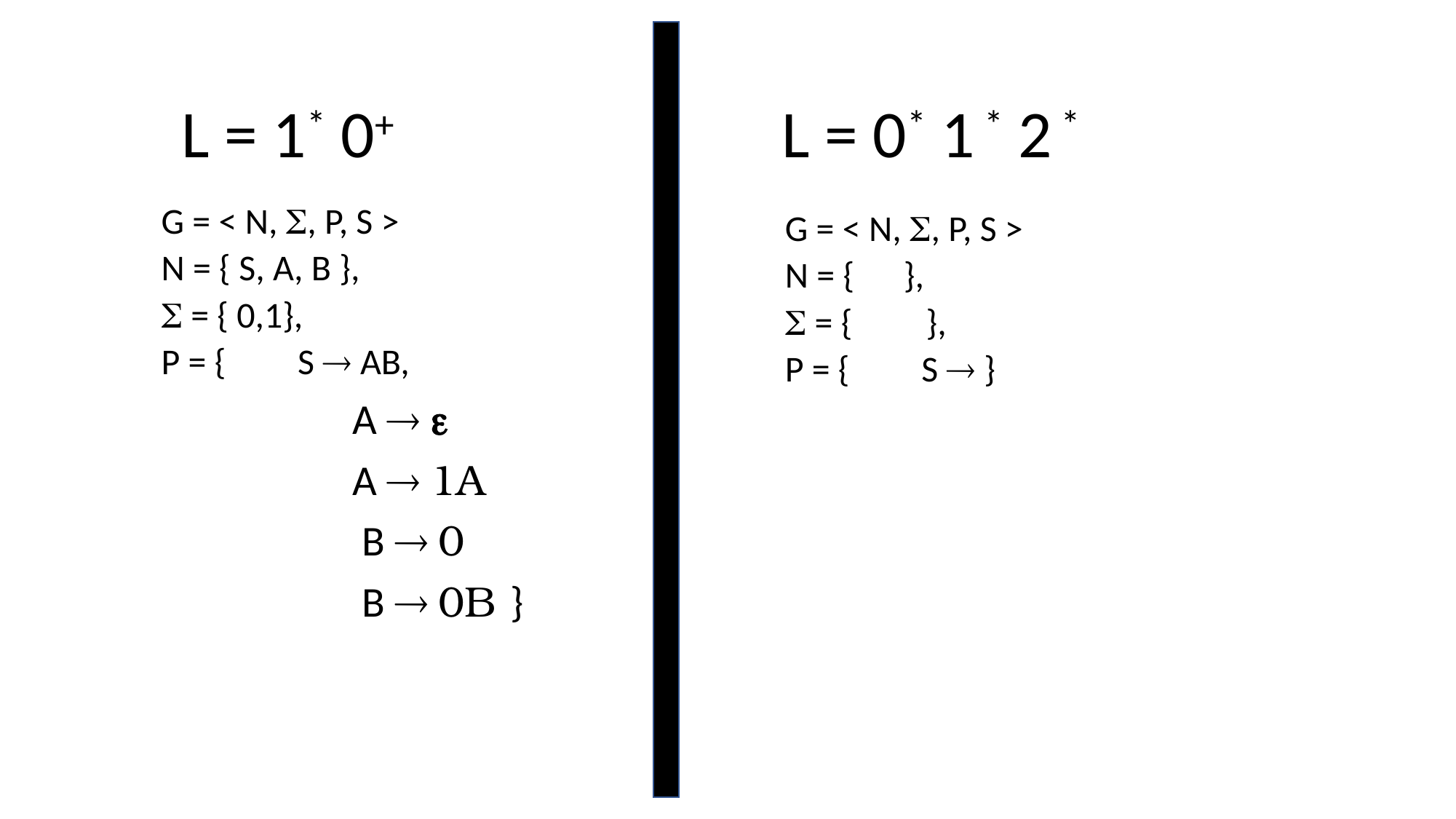

# L = 1* 0+
L = 0* 1 * 2 *
G = < N, Σ, P, S >
N = { S, A, B },
Σ = { 0,1},
P = { 	S → AB,
			A → ε
			A → 1A
			 B → 0
			 B → 0B }
G = < N, Σ, P, S >
N = {      },
Σ = {         },
P = { 	S → }